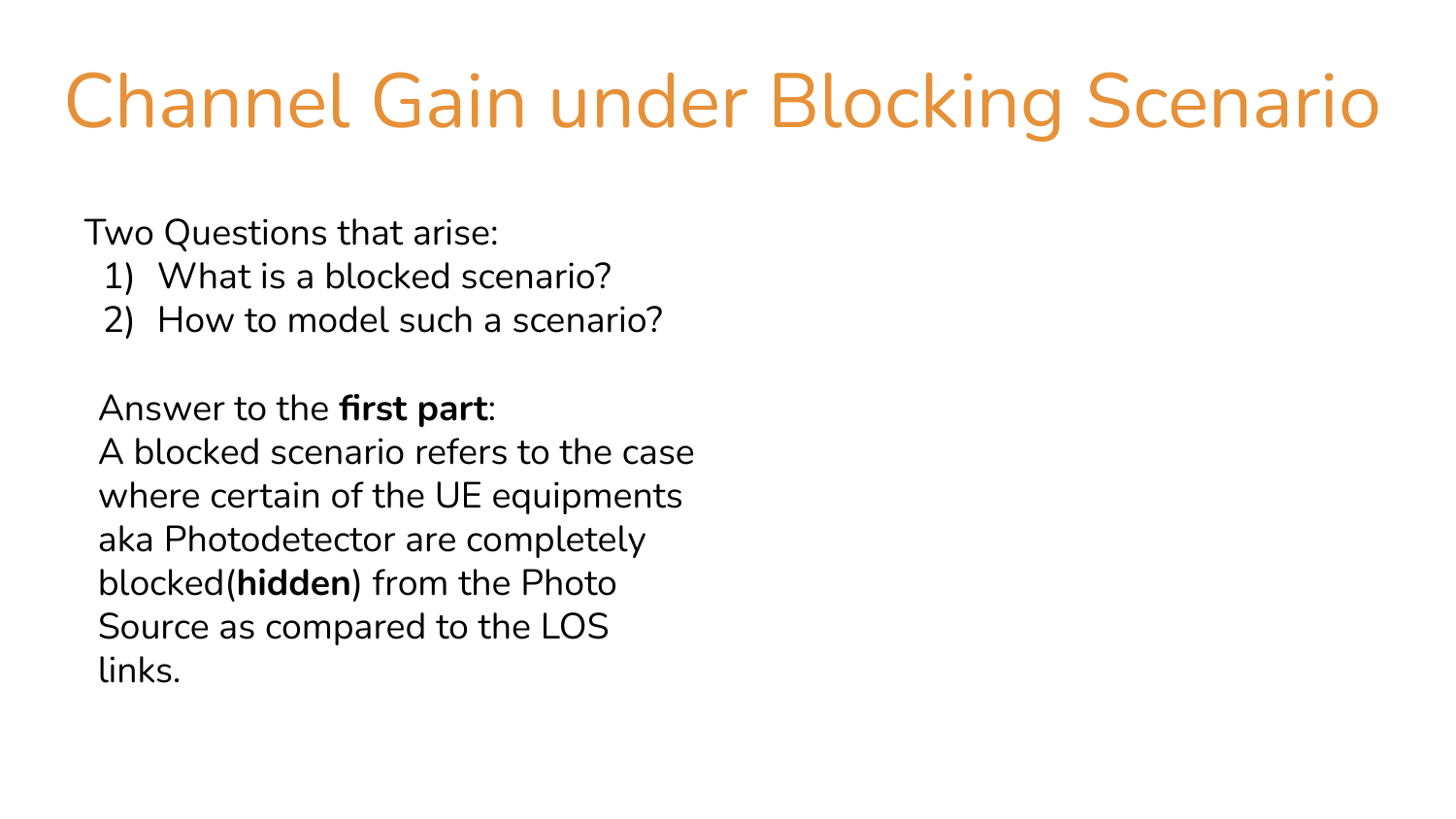

Channel Gain under Blocking Scenario
Two Questions that arise:
What is a blocked scenario?
How to model such a scenario?
Answer to the first part:
A blocked scenario refers to the case where certain of the UE equipments aka Photodetector are completely blocked(hidden) from the Photo Source as compared to the LOS links.